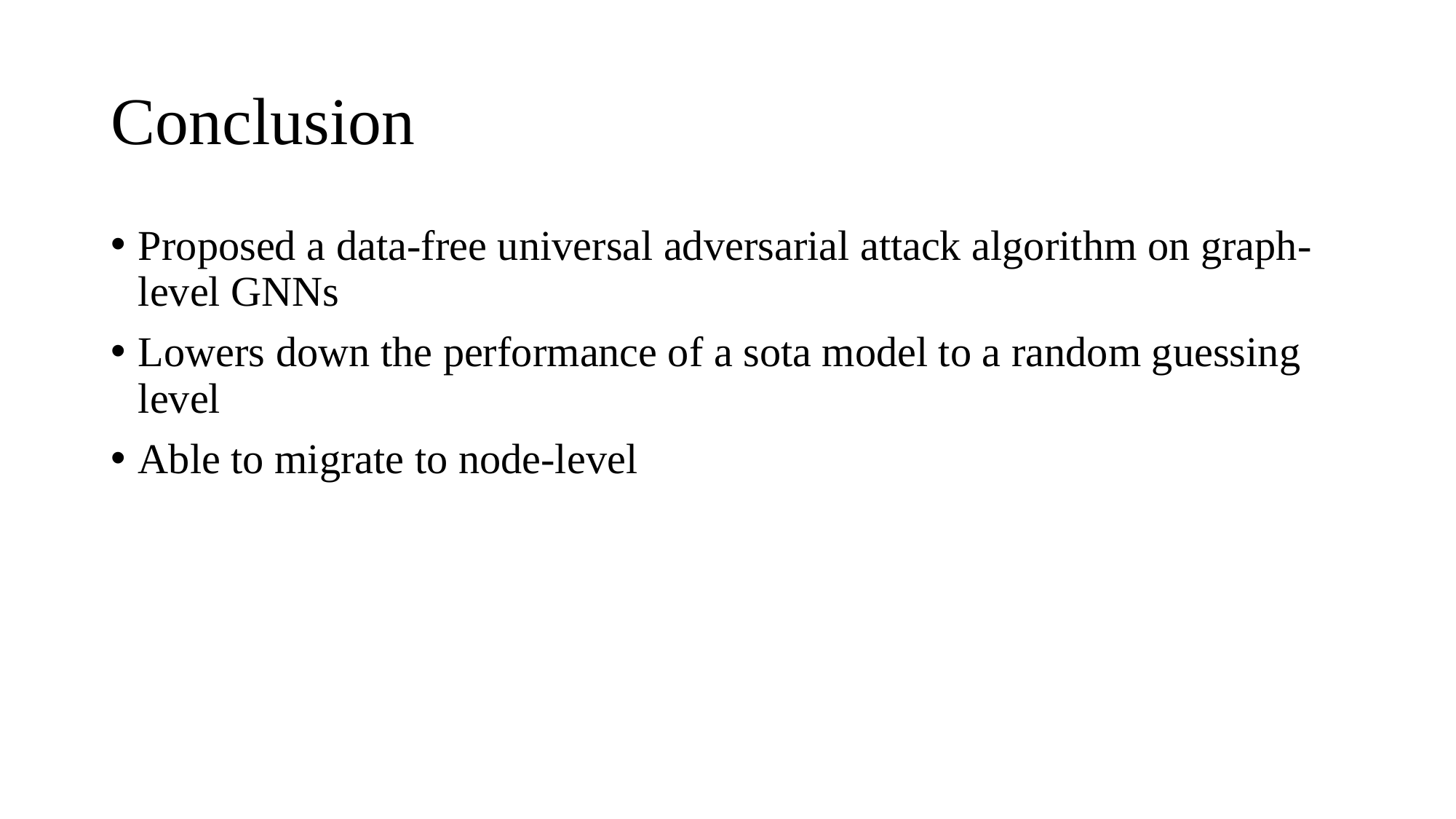

# Conclusion
Proposed a data-free universal adversarial attack algorithm on graph-level GNNs
Lowers down the performance of a sota model to a random guessing level
Able to migrate to node-level